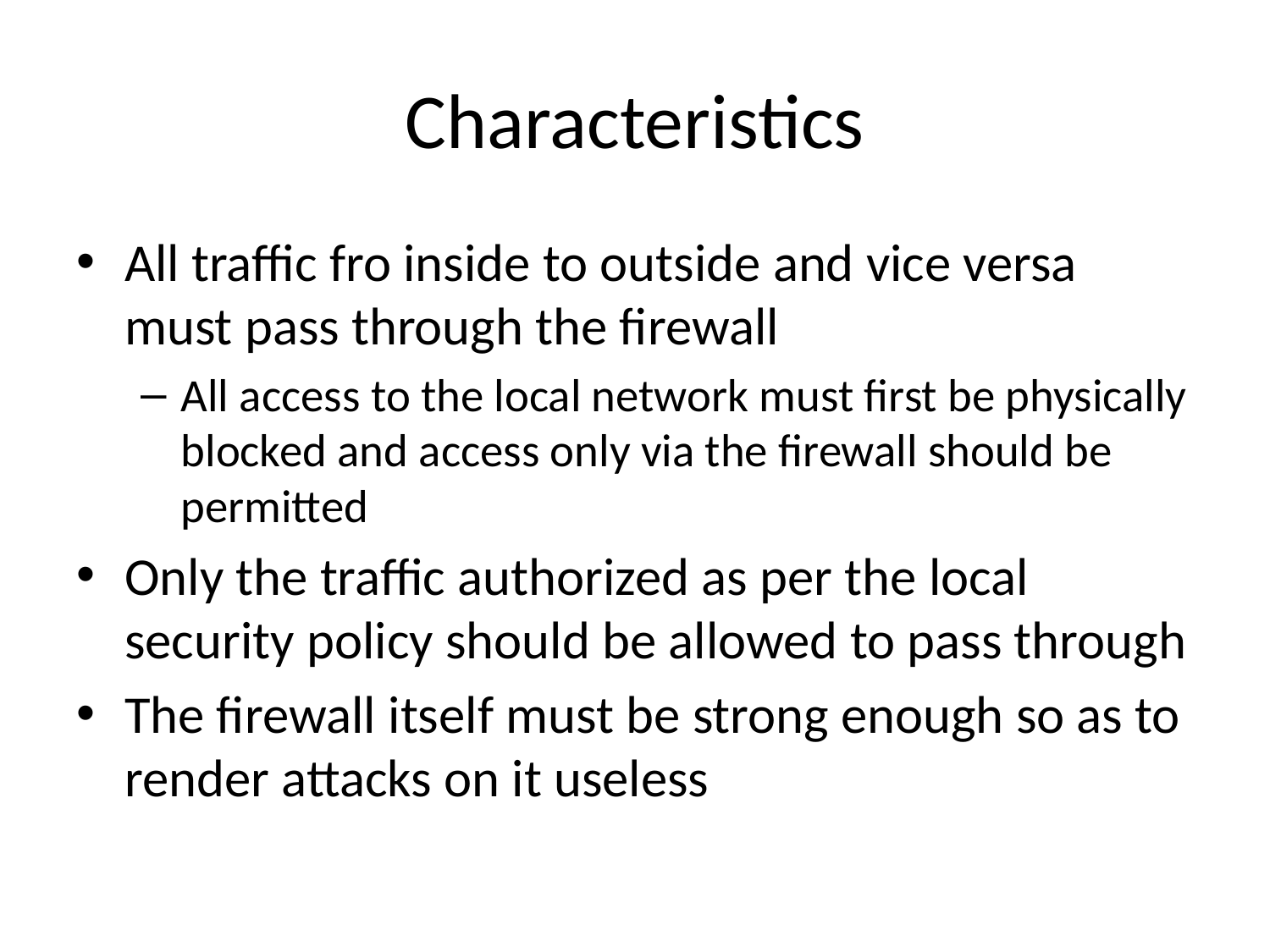

# Characteristics
All traffic fro inside to outside and vice versa must pass through the firewall
All access to the local network must first be physically blocked and access only via the firewall should be permitted
Only the traffic authorized as per the local security policy should be allowed to pass through
The firewall itself must be strong enough so as to render attacks on it useless